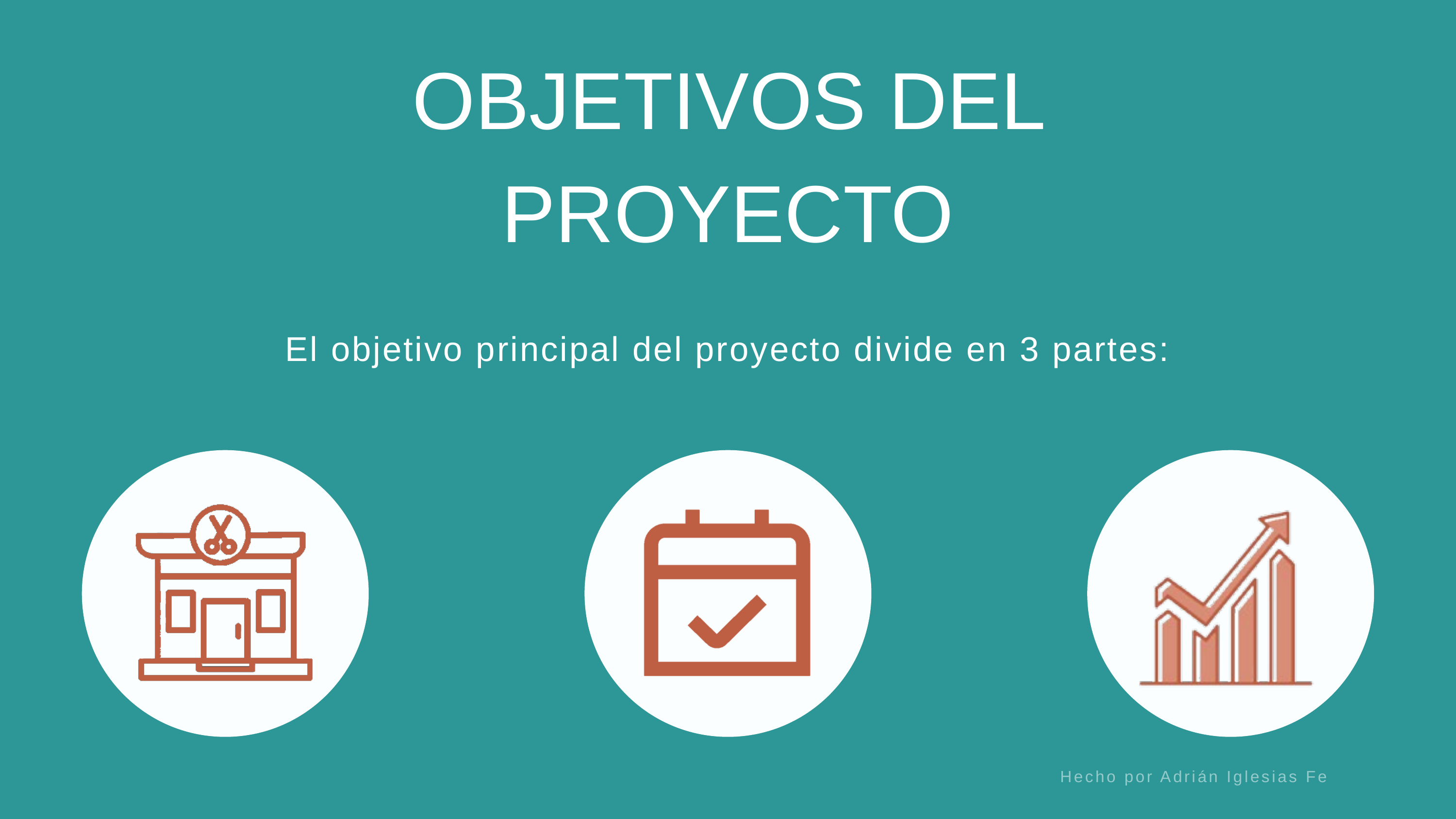

OBJETIVOS DEL PROYECTO
El objetivo principal del proyecto divide en 3 partes:

Hecho por Adrián Iglesias Fernández